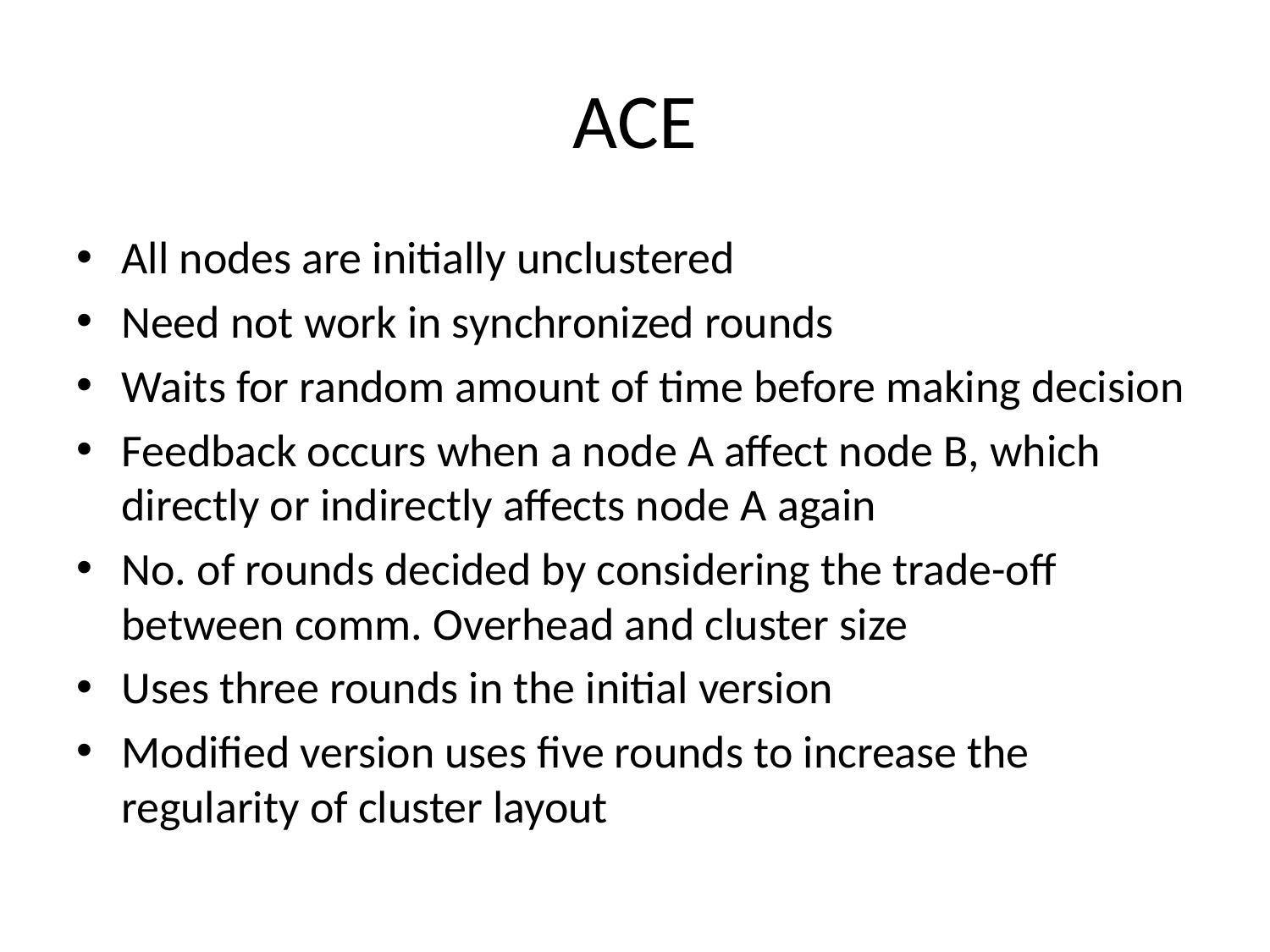

# ACE
All nodes are initially unclustered
Need not work in synchronized rounds
Waits for random amount of time before making decision
Feedback occurs when a node A affect node B, which directly or indirectly affects node A again
No. of rounds decided by considering the trade-off between comm. Overhead and cluster size
Uses three rounds in the initial version
Modified version uses five rounds to increase the regularity of cluster layout